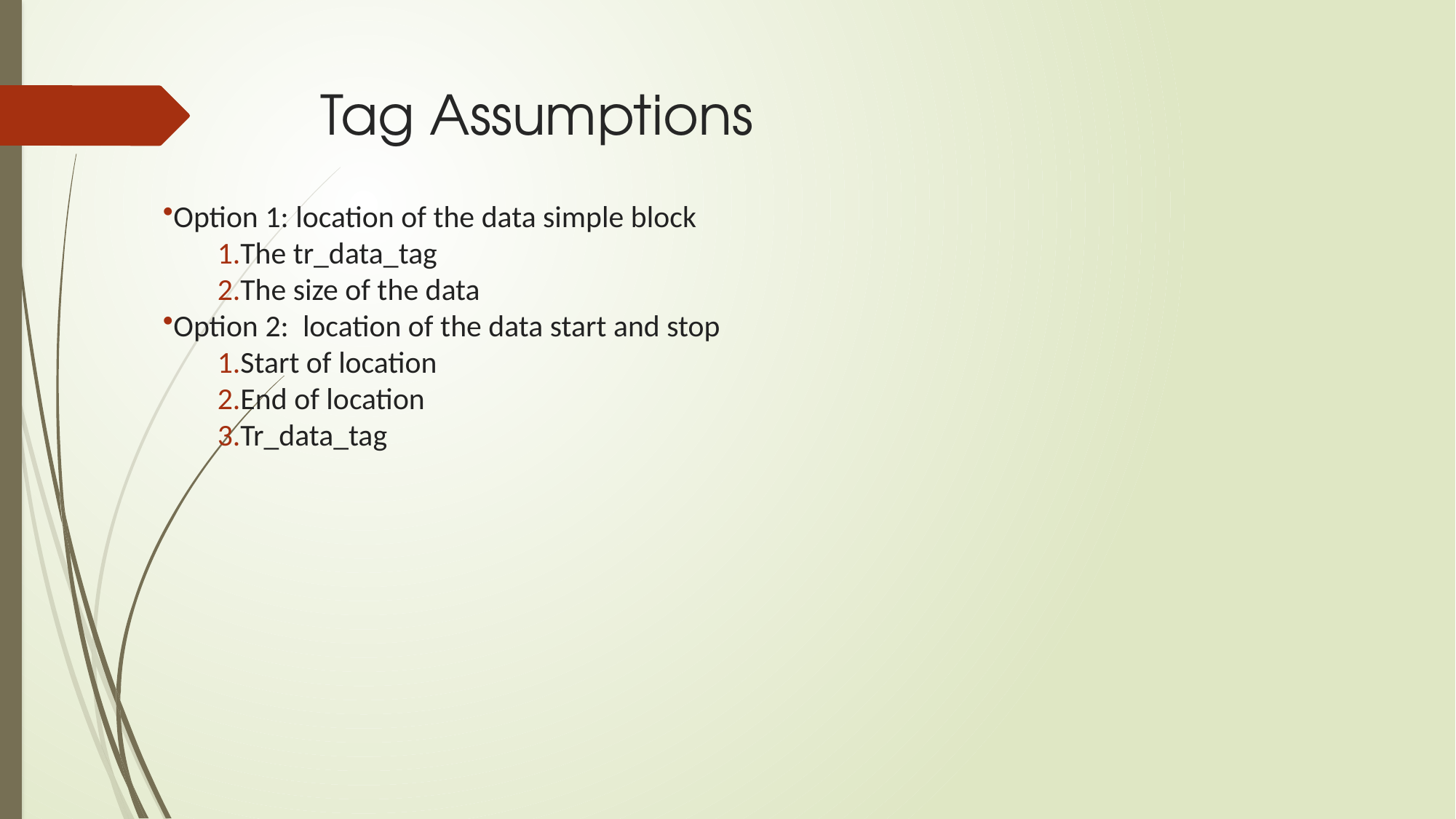

# Tag Assumptions
Option 1: location of the data simple block
The tr_data_tag
The size of the data
Option 2:  location of the data start and stop
Start of location
End of location
Tr_data_tag